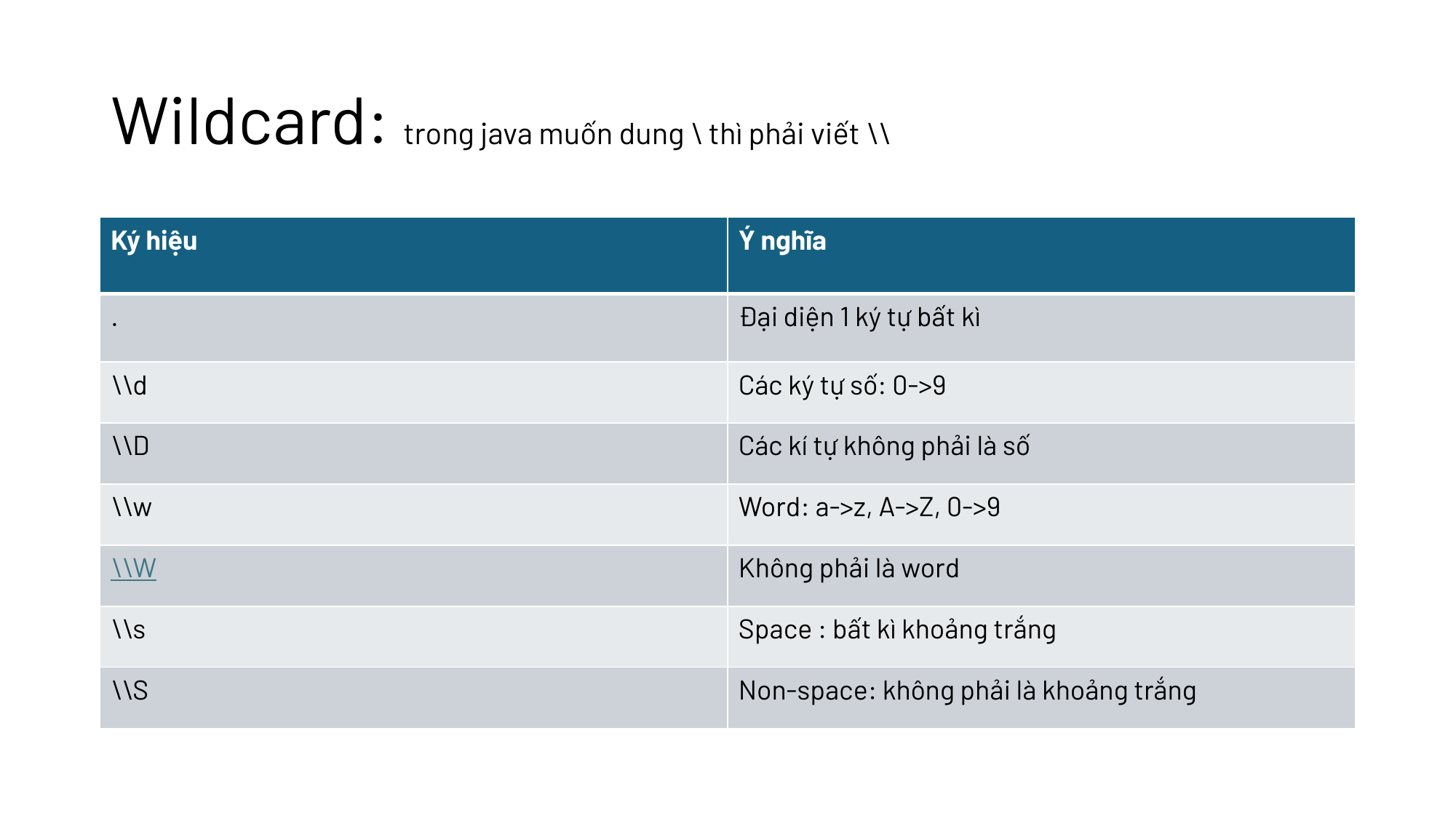

# Wildcard: trong java muốn dung \ thì phải viết \\
| Ký hiệu | Ý nghĩa |
| --- | --- |
| . | Đại diện 1 ký tự bất kì |
| \\d | Các ký tự số: 0->9 |
| \\D | Các kí tự không phải là số |
| \\w | Word: a->z, A->Z, 0->9 |
| \\W | Không phải là word |
| \\s | Space : bất kì khoảng trắng |
| \\S | Non-space: không phải là khoảng trắng |